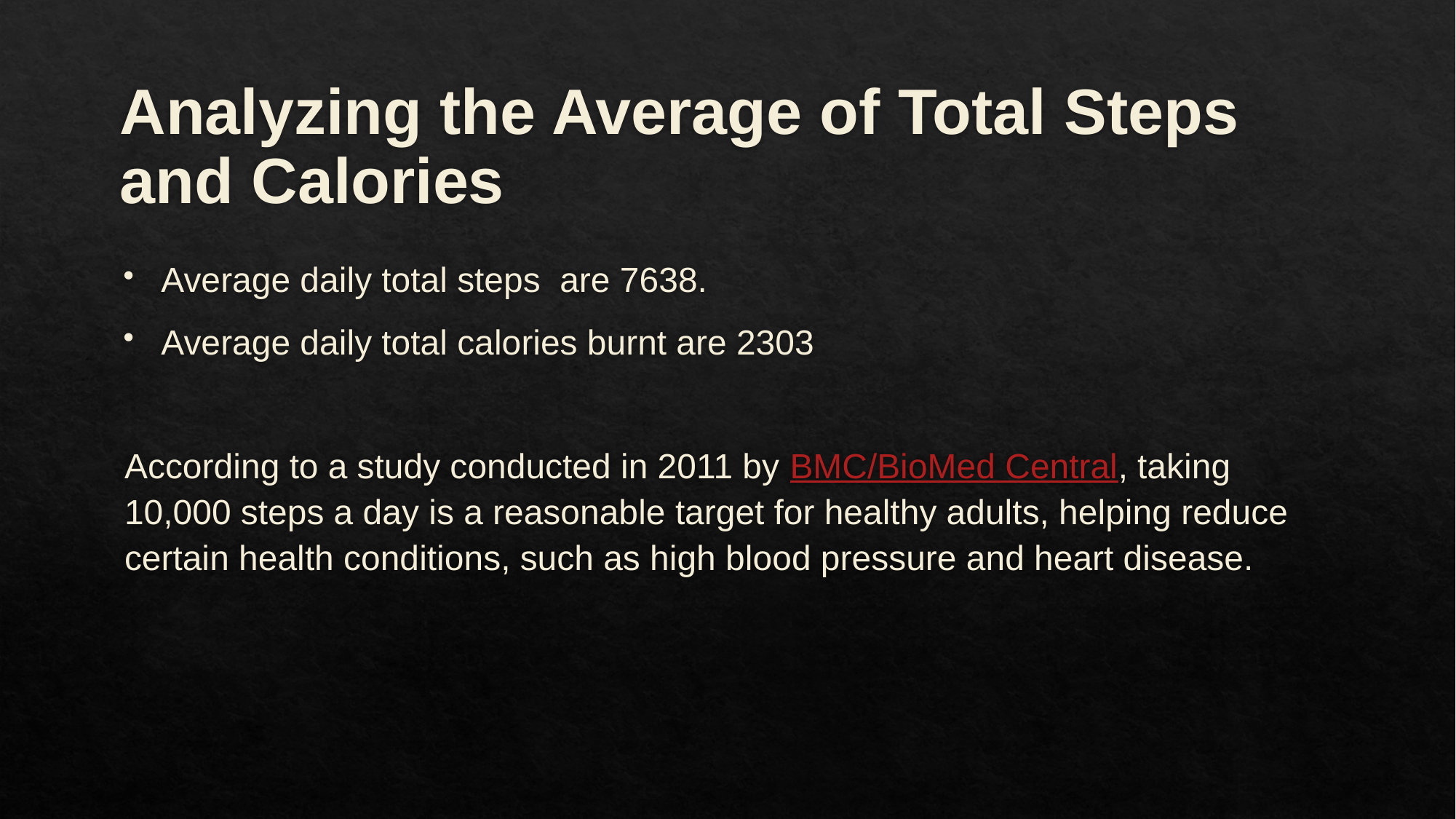

# Analyzing the Average of Total Steps and Calories
Average daily total steps  are 7638.
Average daily total calories burnt are 2303

According to a study conducted in 2011 by BMC/BioMed Central, taking 10,000 steps a day is a reasonable target for healthy adults, helping reduce certain health conditions, such as high blood pressure and heart disease.